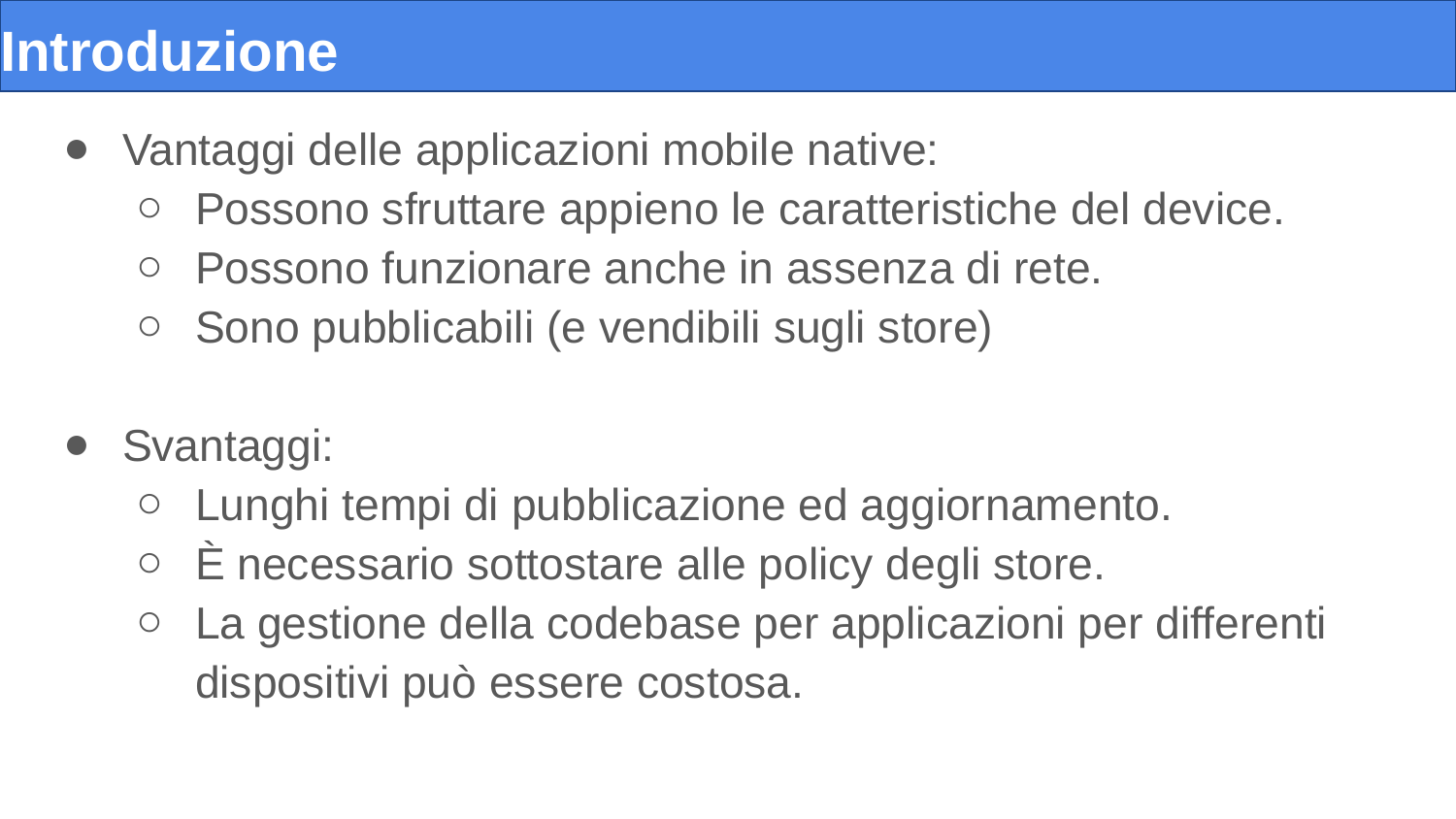

# Introduzione
Vantaggi delle applicazioni mobile native:
Possono sfruttare appieno le caratteristiche del device.
Possono funzionare anche in assenza di rete.
Sono pubblicabili (e vendibili sugli store)
Svantaggi:
Lunghi tempi di pubblicazione ed aggiornamento.
È necessario sottostare alle policy degli store.
La gestione della codebase per applicazioni per differenti dispositivi può essere costosa.